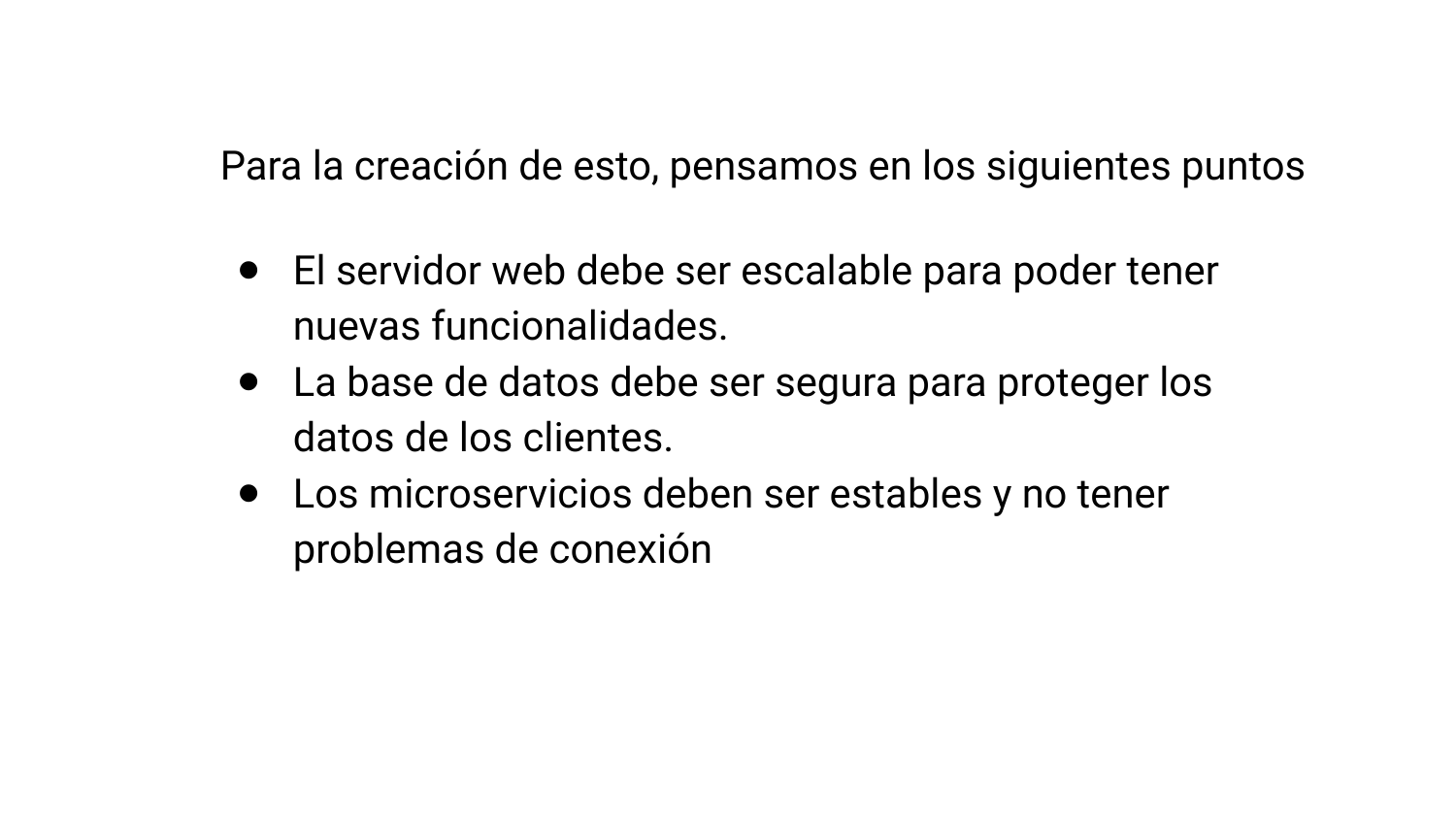

Para la creación de esto, pensamos en los siguientes puntos
El servidor web debe ser escalable para poder tener nuevas funcionalidades.
La base de datos debe ser segura para proteger los datos de los clientes.
Los microservicios deben ser estables y no tener problemas de conexión